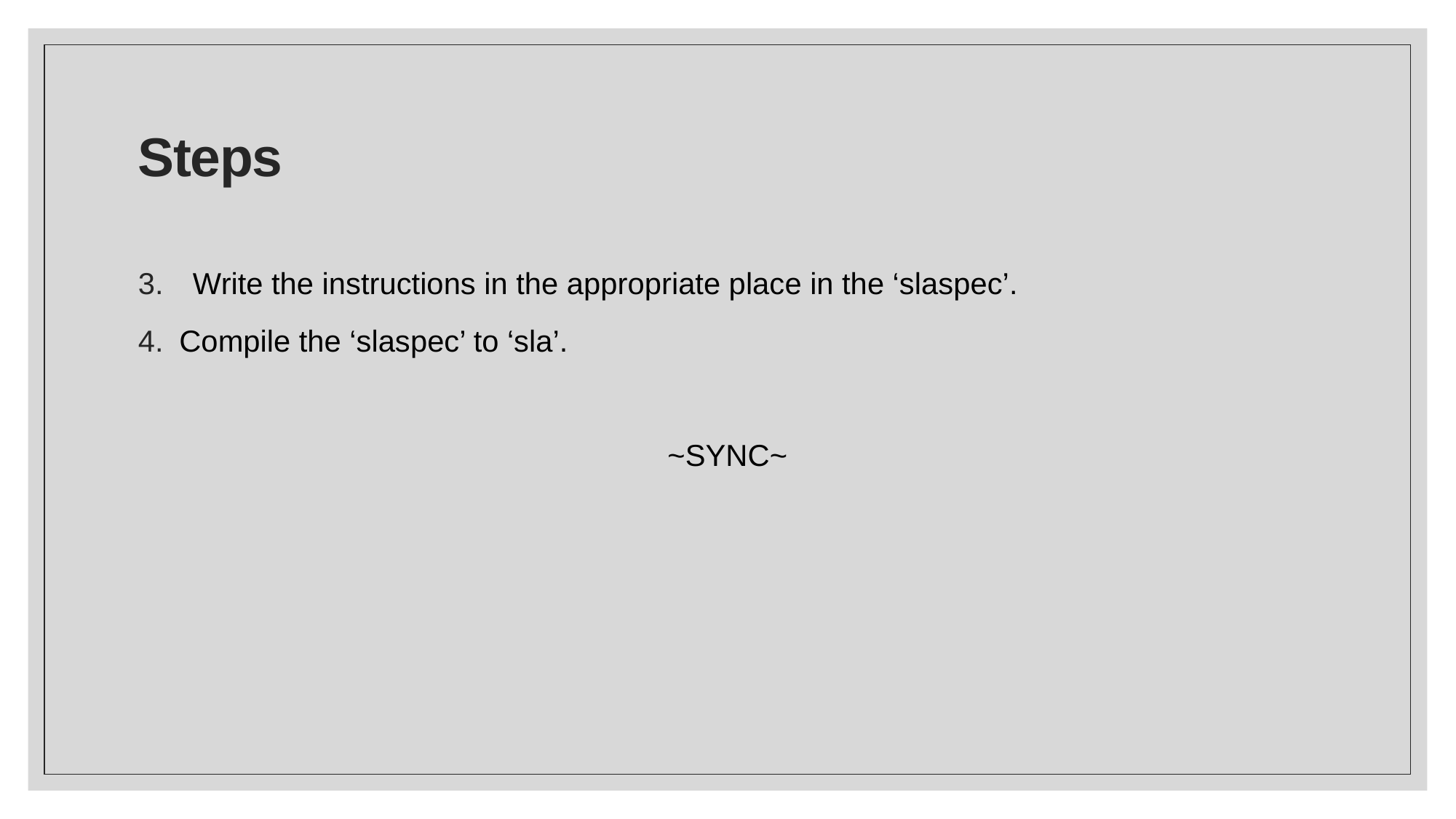

# Steps
Write the instructions in the appropriate place in the ‘slaspec’.
Compile the ‘slaspec’ to ‘sla’.

~SYNC~